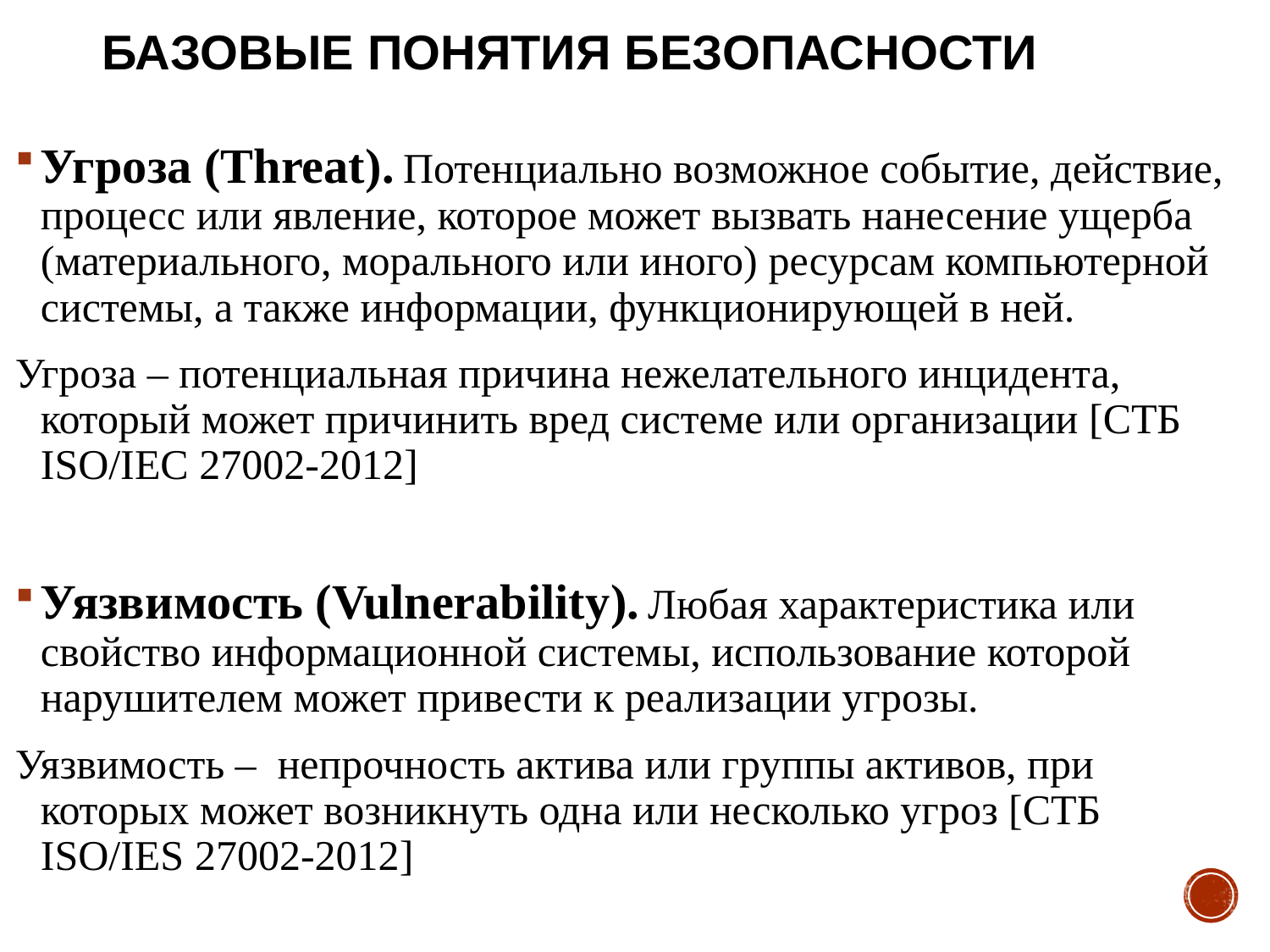

# Базовые понятия безопасности

Угроза (Threat). Потенциально возможное событие, действие, процесс или явление, которое может вызвать нанесение ущерба (материального, морального или иного) ресурсам компьютерной системы, а также информации, функционирующей в ней.
Угроза – потенциальная причина нежелательного инцидента, который может причинить вред системе или организации [СТБ ISO/IEC 27002-2012]

Уязвимость (Vulnerability). Любая характеристика или свойство информационной системы, использование которой нарушителем может привести к реализации угрозы.
Уязвимость –  непрочность актива или группы активов, при которых может возникнуть одна или несколько угроз [СТБ ISO/IES 27002-2012]